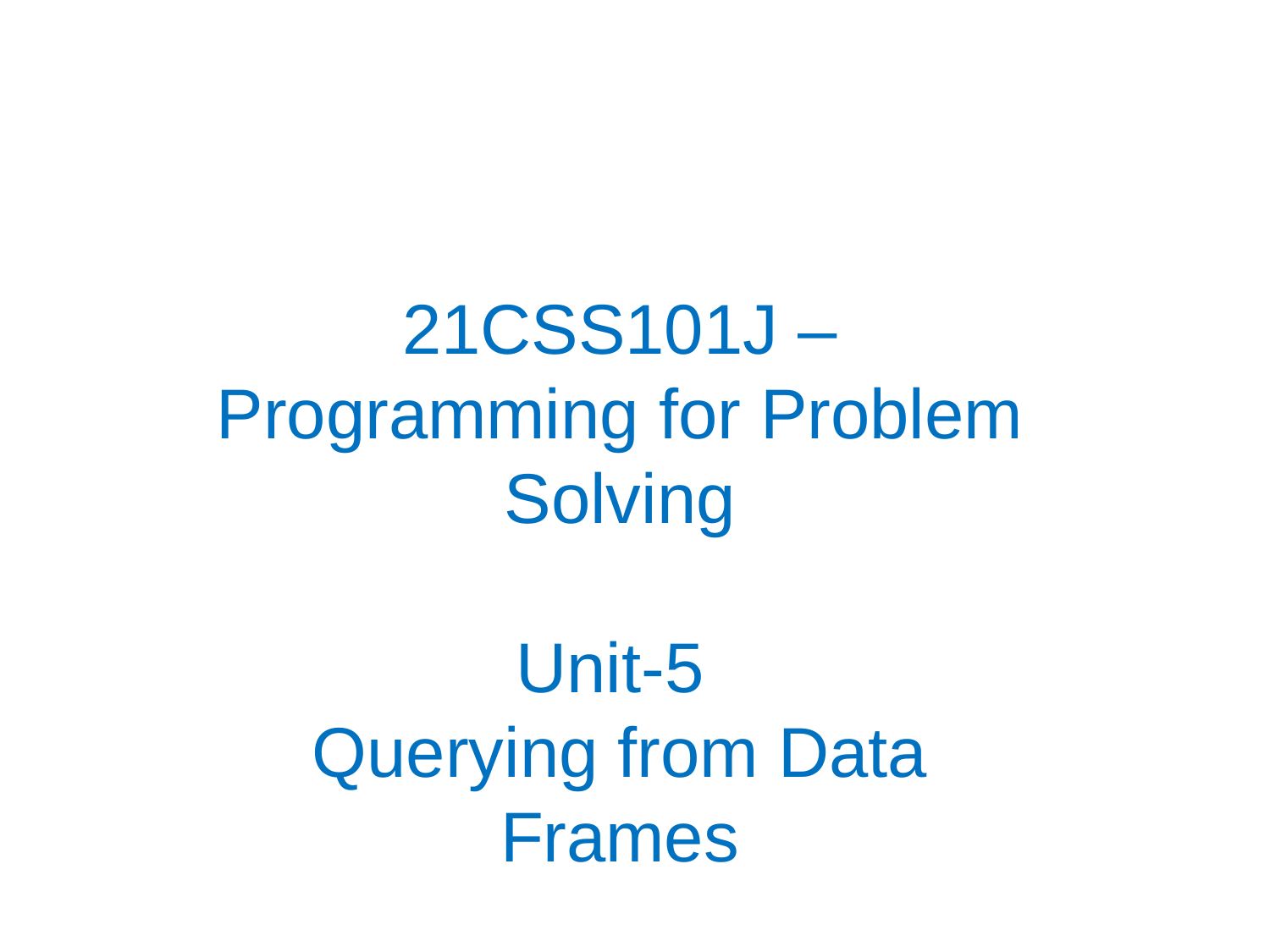

21CSS101J – Programming for Problem Solving

Unit-5
Querying from Data Frames